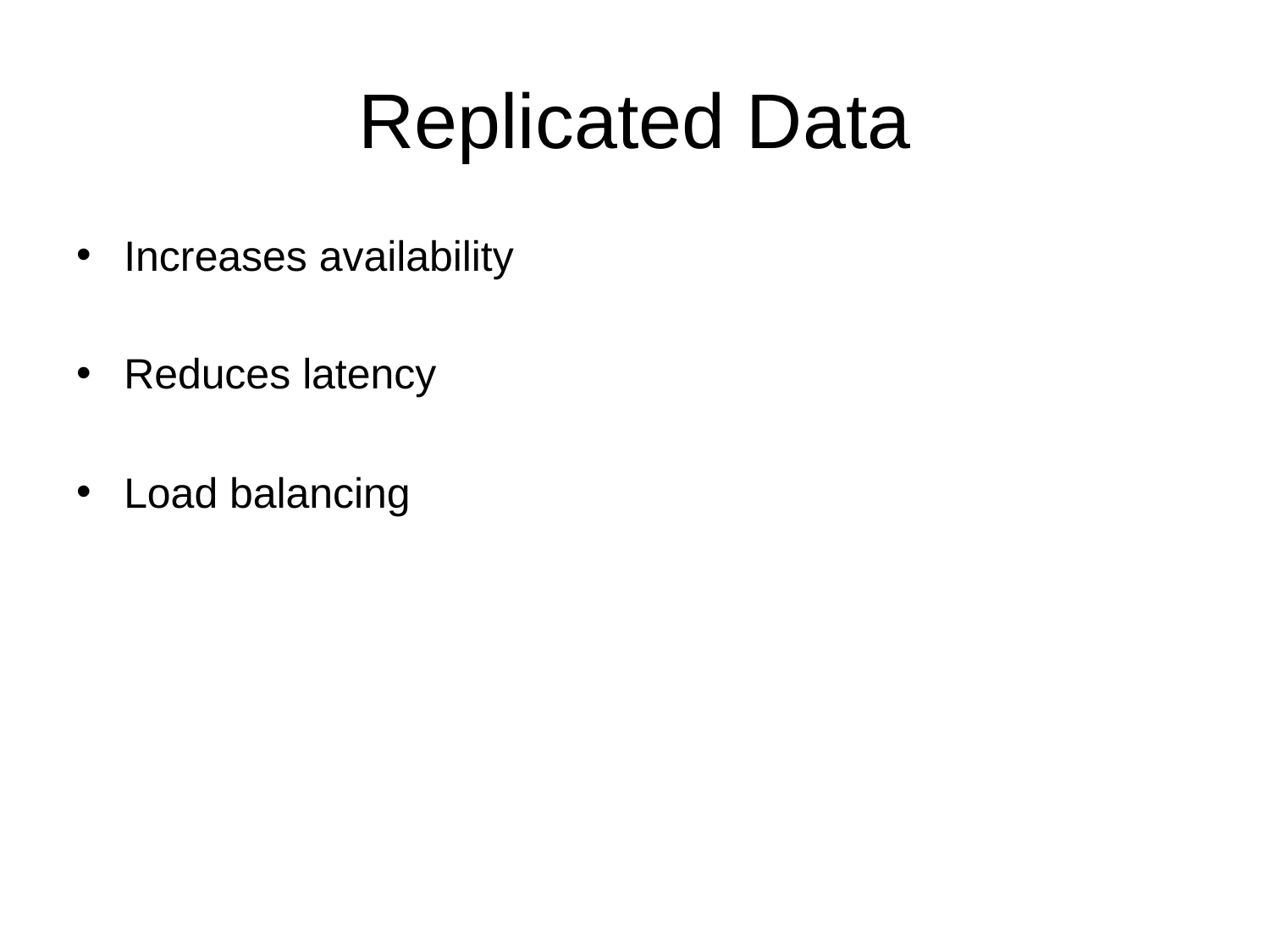

# Replicated Data
Increases availability

Reduces latency

Load balancing